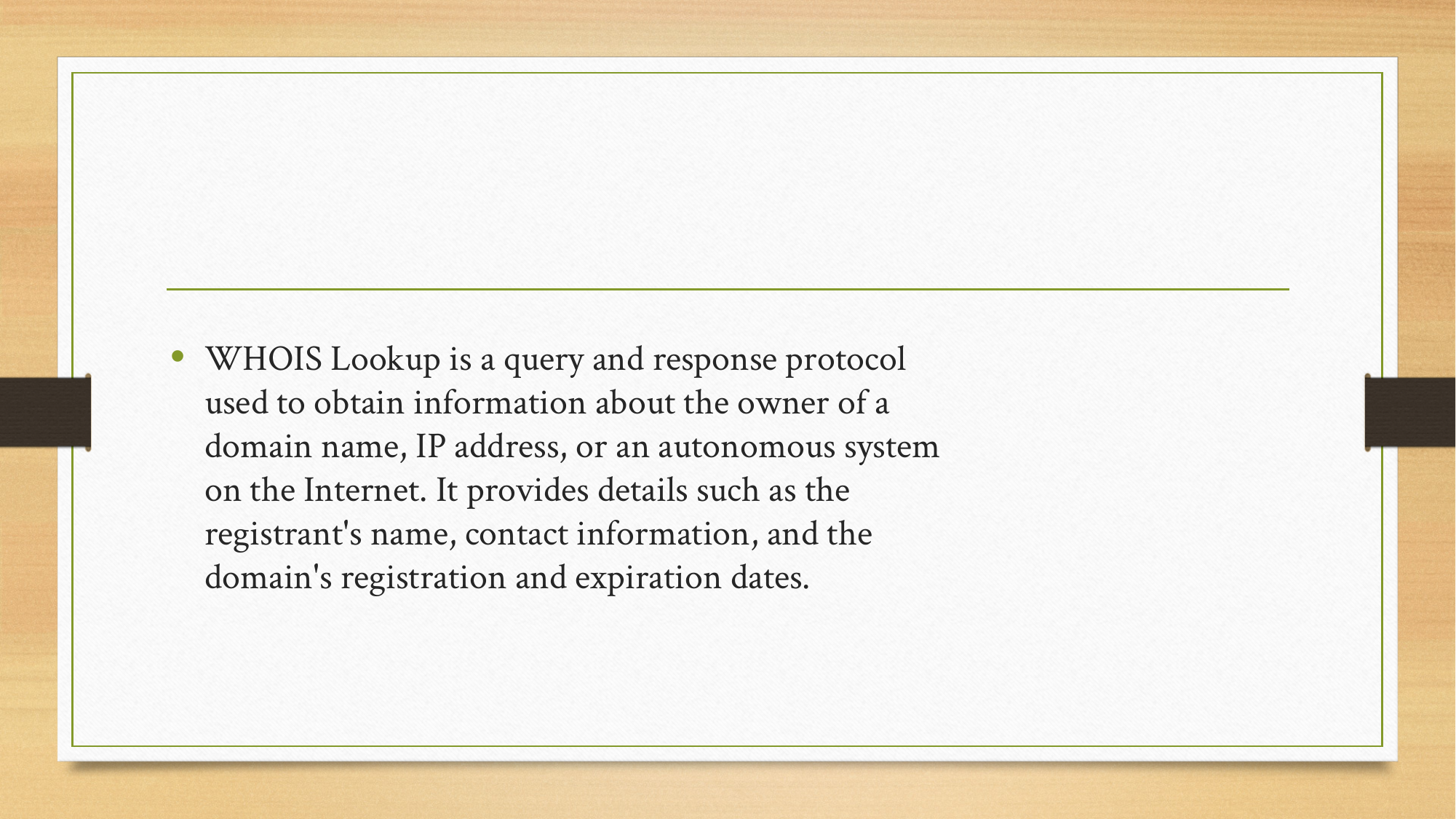

# WHOIS Lookup
WHOIS Lookup is a query and response protocol used to obtain information about the owner of a domain name, IP address, or an autonomous system on the Internet. It provides details such as the registrant's name, contact information, and the domain's registration and expiration dates.